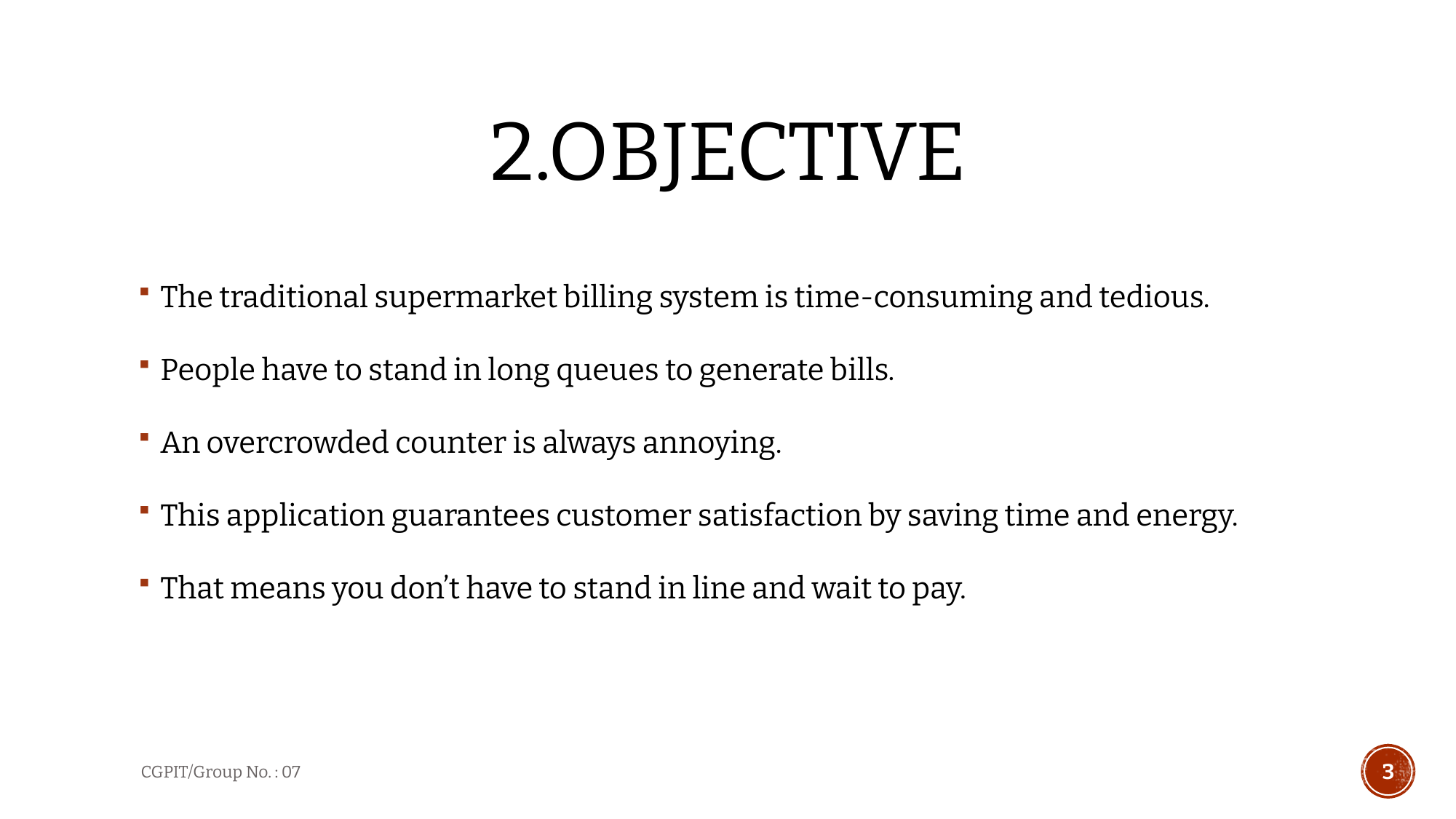

# 2.Objective
The traditional supermarket billing system is time-consuming and tedious.
People have to stand in long queues to generate bills.
An overcrowded counter is always annoying.
This application guarantees customer satisfaction by saving time and energy.
That means you don’t have to stand in line and wait to pay.
CGPIT/Group No. : 07
3